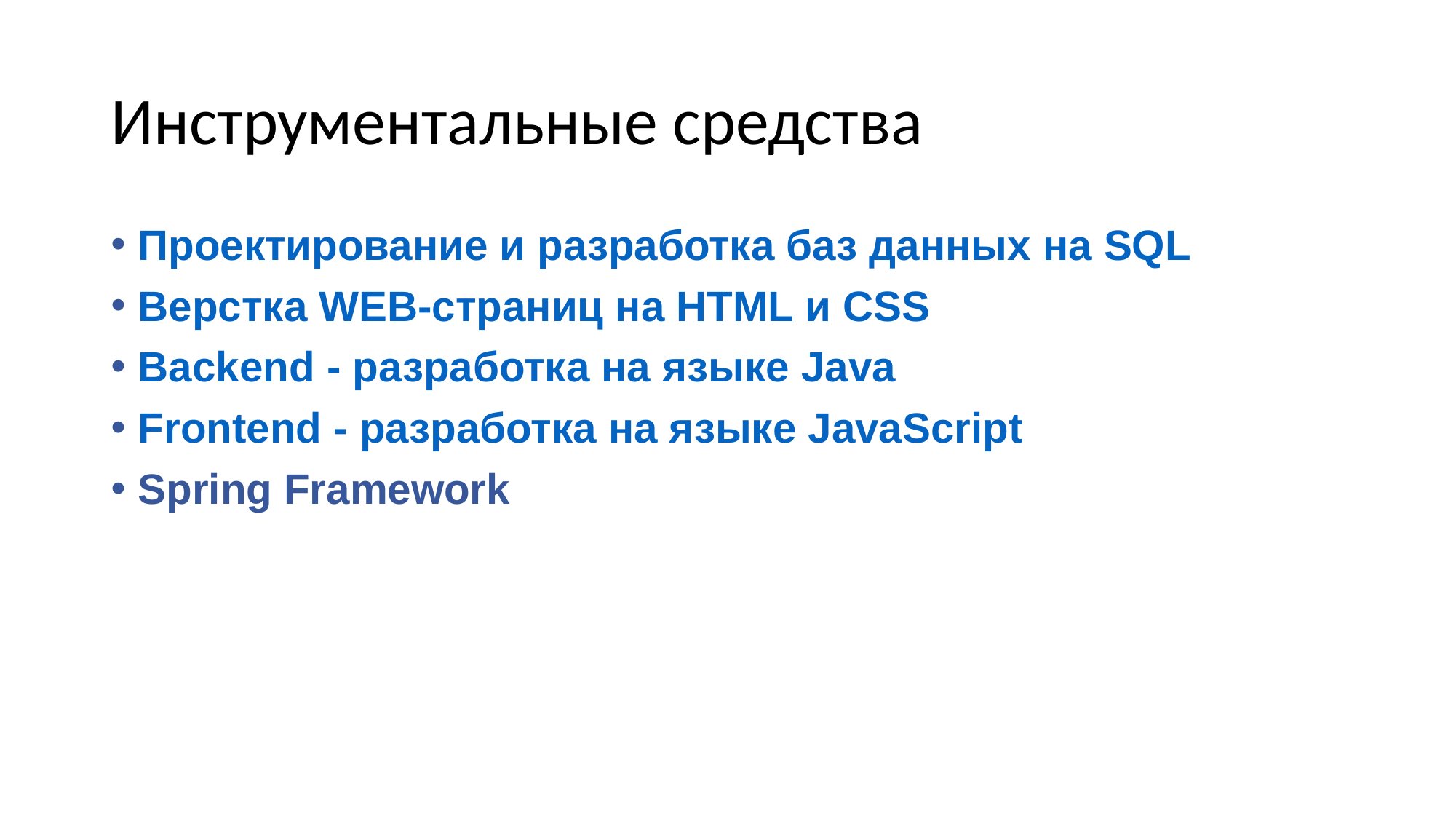

# Инструментальные средства
Проектирование и разработка баз данных на SQL
Верстка WEB-страниц на HTML и CSS
Backend - разработка на языке Java
Frontend - разработка на языке JavaScript
Spring Framework